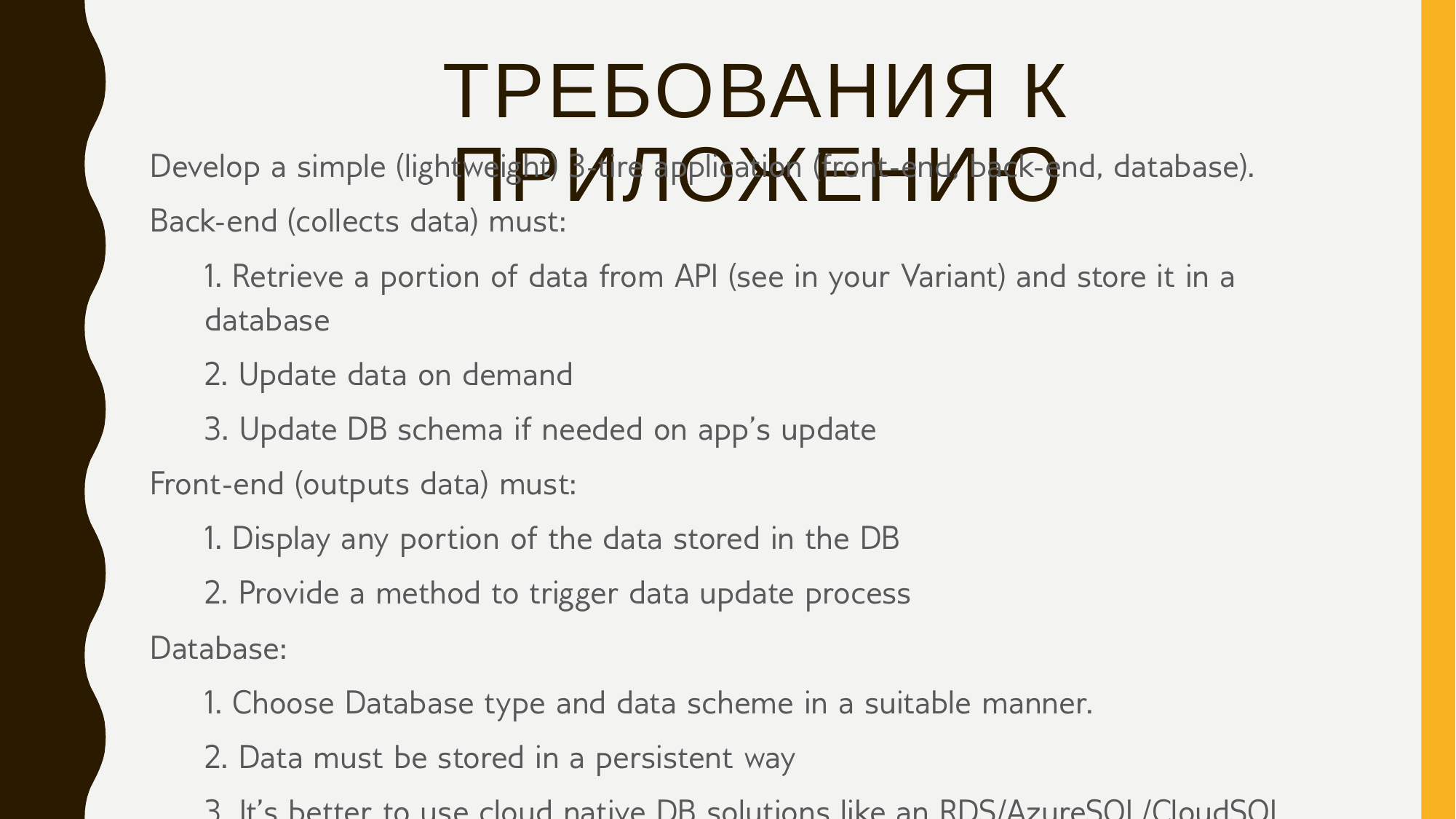

# Требования к приложению
Develop a simple (lightweight) 3-tire application (front-end, back-end, database).
Back-end (collects data) must:
1. Retrieve a portion of data from API (see in your Variant) and store it in a database
2. Update data on demand
3. Update DB schema if needed on app’s update
Front-end (outputs data) must:
1. Display any portion of the data stored in the DB
2. Provide a method to trigger data update process
Database:
1. Choose Database type and data scheme in a suitable manner.
2. Data must be stored in a persistent way
3. It’s better to use cloud native DB solutions like an RDS/AzureSQL/CloudSQL.